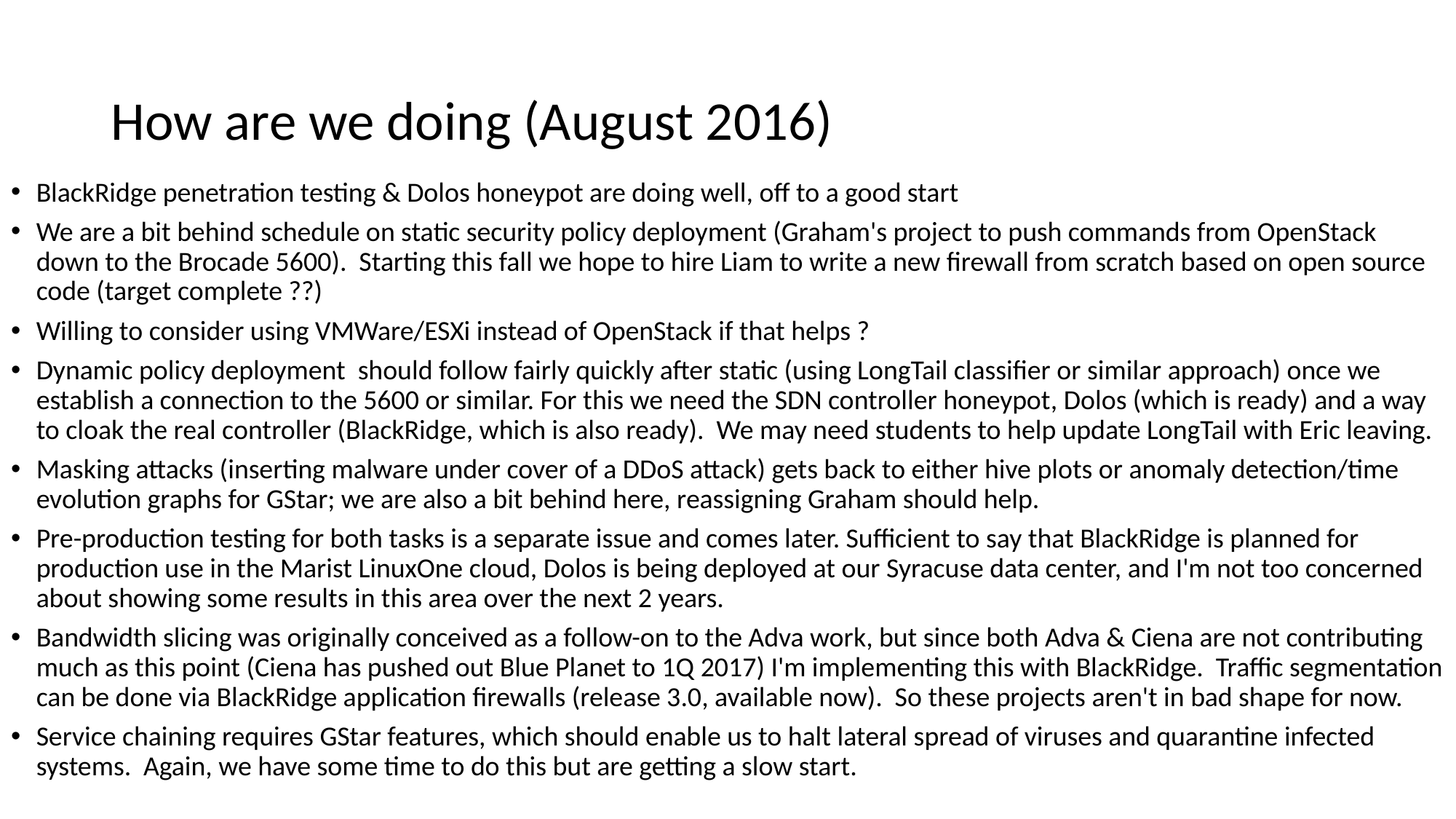

# How are we doing (August 2016)
BlackRidge penetration testing & Dolos honeypot are doing well, off to a good start
We are a bit behind schedule on static security policy deployment (Graham's project to push commands from OpenStack down to the Brocade 5600).  Starting this fall we hope to hire Liam to write a new firewall from scratch based on open source code (target complete ??)
Willing to consider using VMWare/ESXi instead of OpenStack if that helps ?
Dynamic policy deployment  should follow fairly quickly after static (using LongTail classifier or similar approach) once we establish a connection to the 5600 or similar. For this we need the SDN controller honeypot, Dolos (which is ready) and a way to cloak the real controller (BlackRidge, which is also ready).  We may need students to help update LongTail with Eric leaving.
Masking attacks (inserting malware under cover of a DDoS attack) gets back to either hive plots or anomaly detection/time evolution graphs for GStar; we are also a bit behind here, reassigning Graham should help.
Pre-production testing for both tasks is a separate issue and comes later. Sufficient to say that BlackRidge is planned for production use in the Marist LinuxOne cloud, Dolos is being deployed at our Syracuse data center, and I'm not too concerned about showing some results in this area over the next 2 years.
Bandwidth slicing was originally conceived as a follow-on to the Adva work, but since both Adva & Ciena are not contributing much as this point (Ciena has pushed out Blue Planet to 1Q 2017) I'm implementing this with BlackRidge.  Traffic segmentation can be done via BlackRidge application firewalls (release 3.0, available now).  So these projects aren't in bad shape for now.
Service chaining requires GStar features, which should enable us to halt lateral spread of viruses and quarantine infected systems.  Again, we have some time to do this but are getting a slow start.